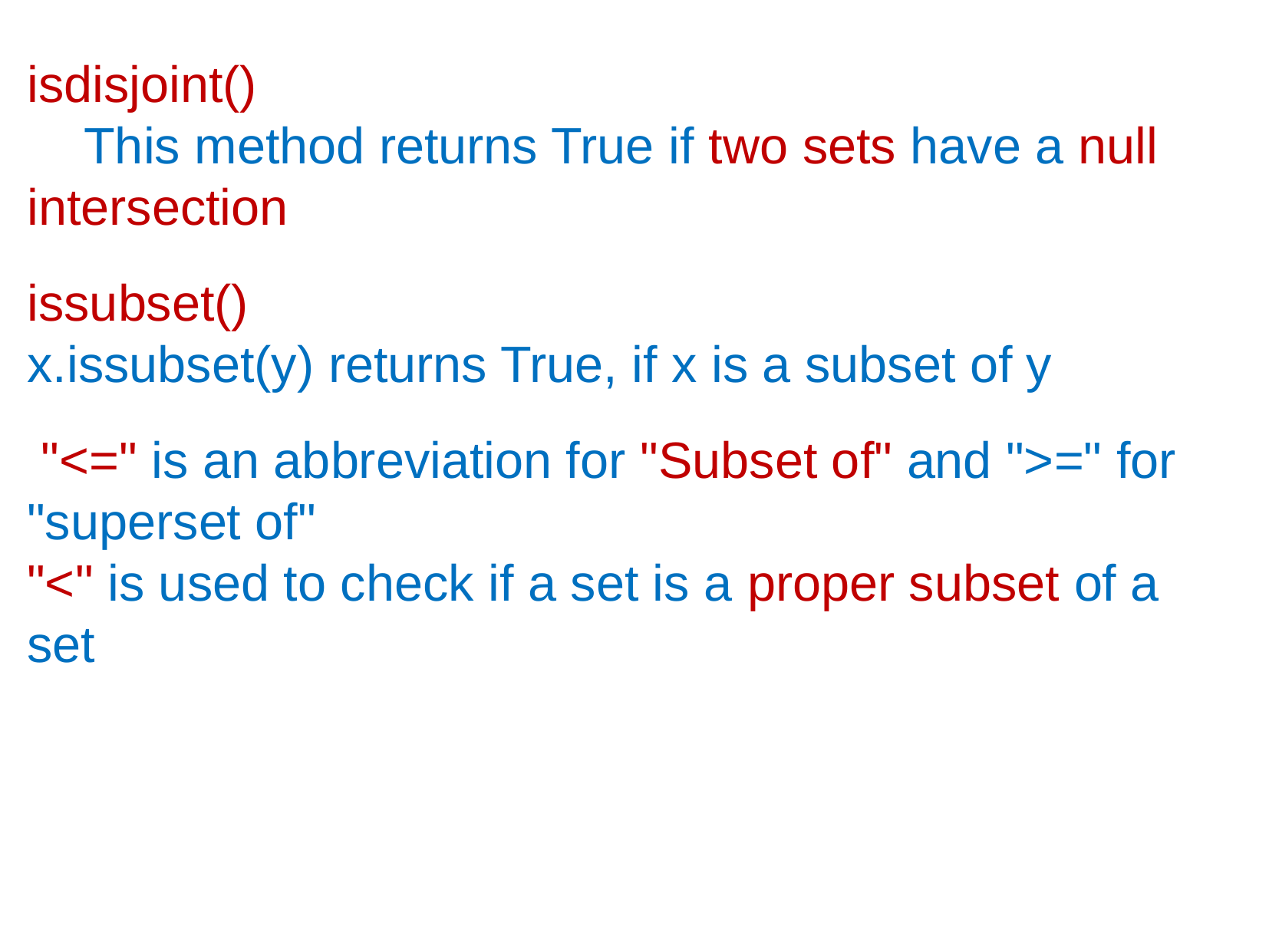

isdisjoint()
    This method returns True if two sets have a null intersection

issubset()
x.issubset(y) returns True, if x is a subset of y

 "<=" is an abbreviation for "Subset of" and ">=" for "superset of"
"<" is used to check if a set is a proper subset of a set